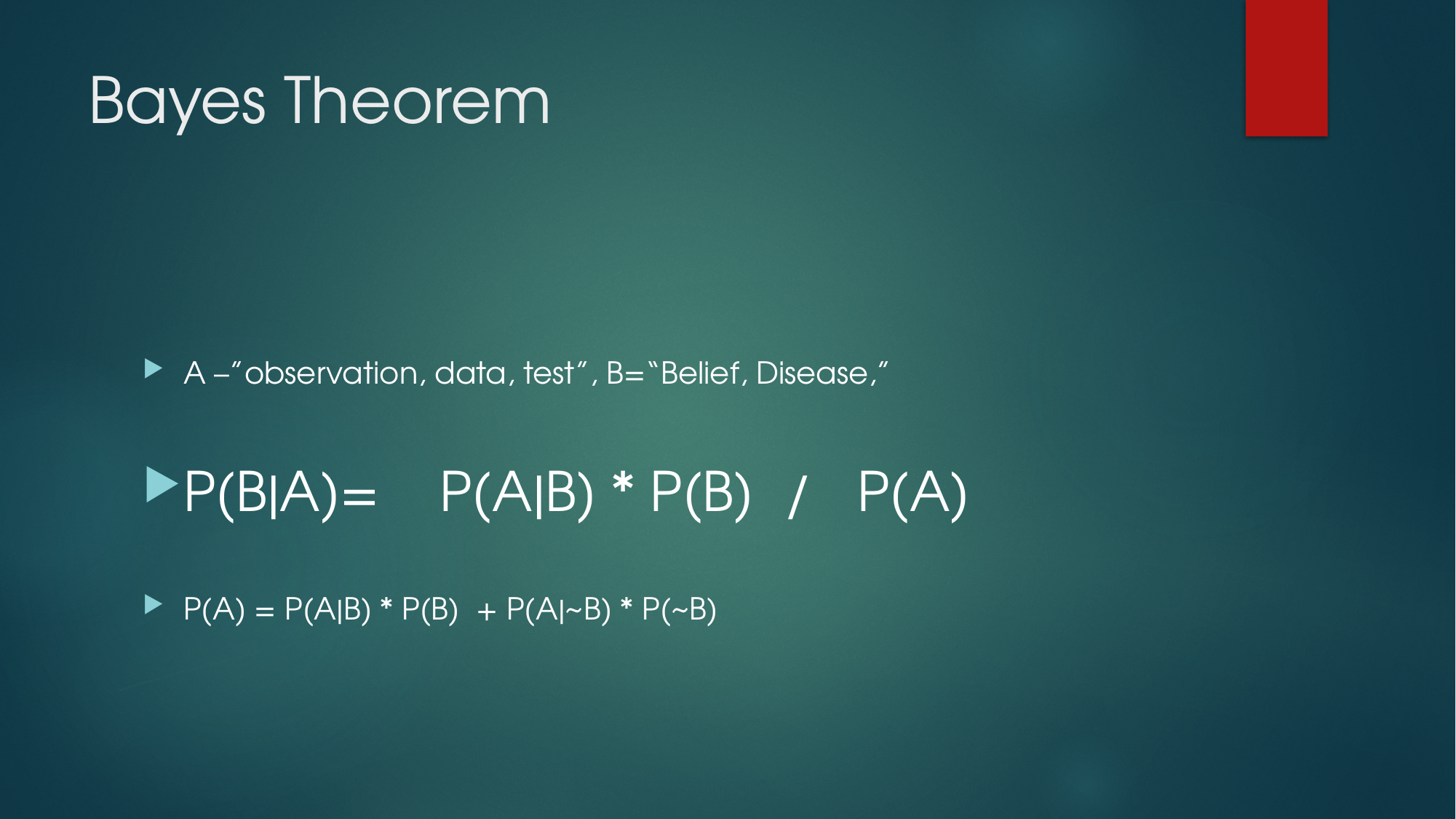

# Bayes Theorem

A –”observation, data, test”, B=“Belief, Disease,”

P(B|A)=    P(A|B) * P(B)  /   P(A)

P(A) = P(A|B) * P(B)  + P(A|~B) * P(~B)